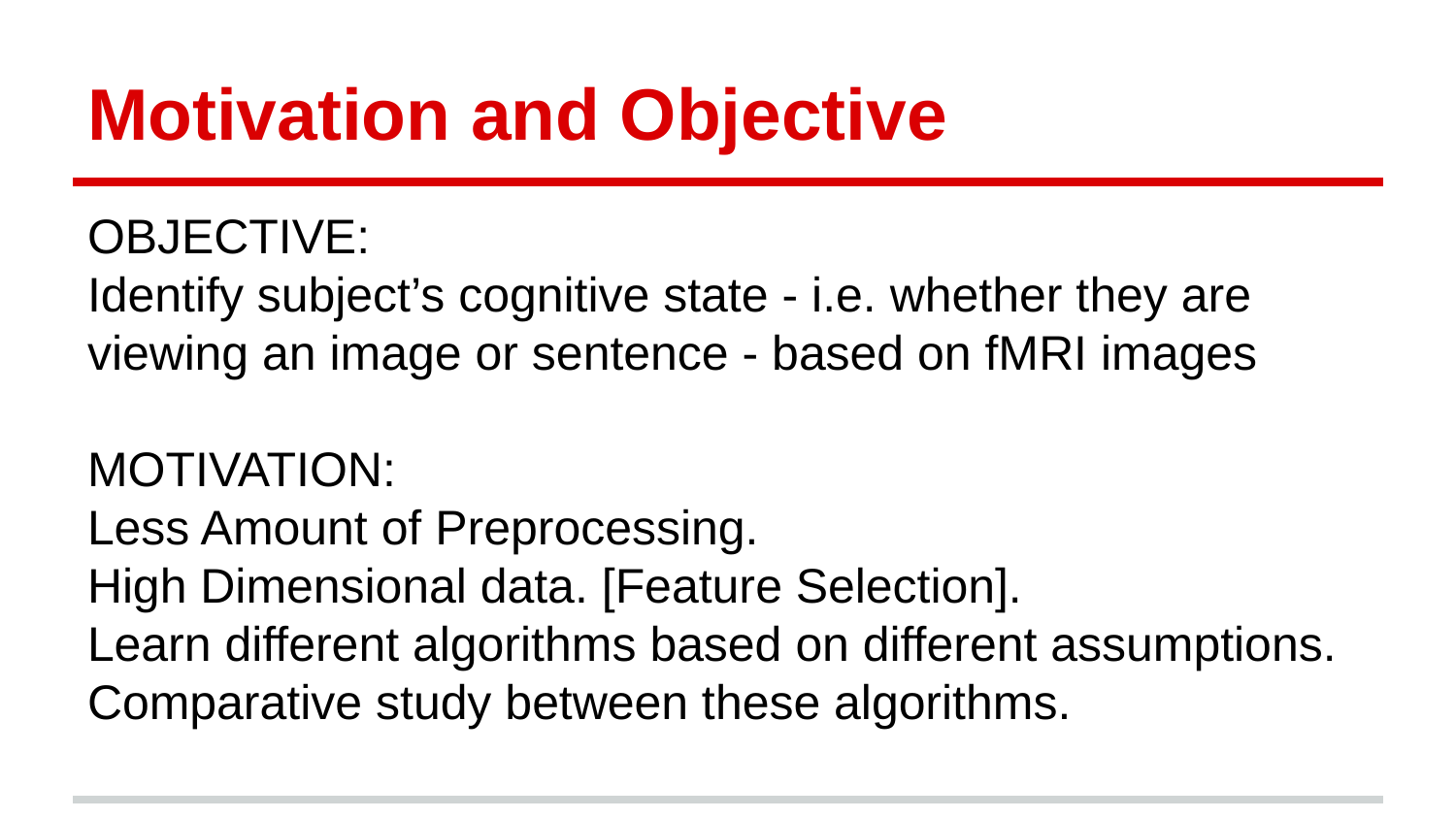

# Motivation and Objective
OBJECTIVE:
Identify subject’s cognitive state - i.e. whether they are viewing an image or sentence - based on fMRI images
MOTIVATION:
Less Amount of Preprocessing.
High Dimensional data. [Feature Selection].
Learn different algorithms based on different assumptions.
Comparative study between these algorithms.